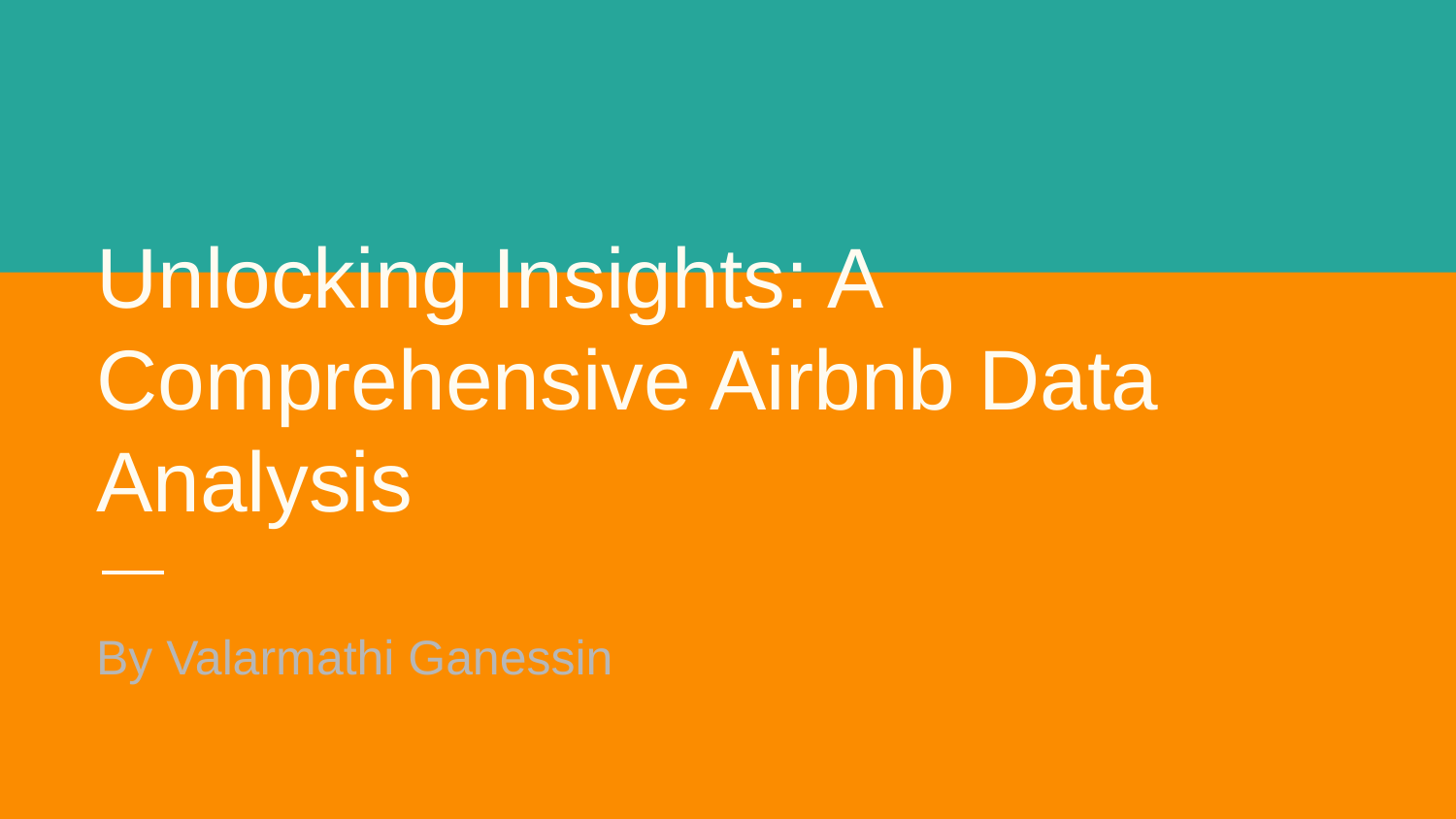

# Unlocking Insights: A Comprehensive Airbnb Data Analysis
By Valarmathi Ganessin